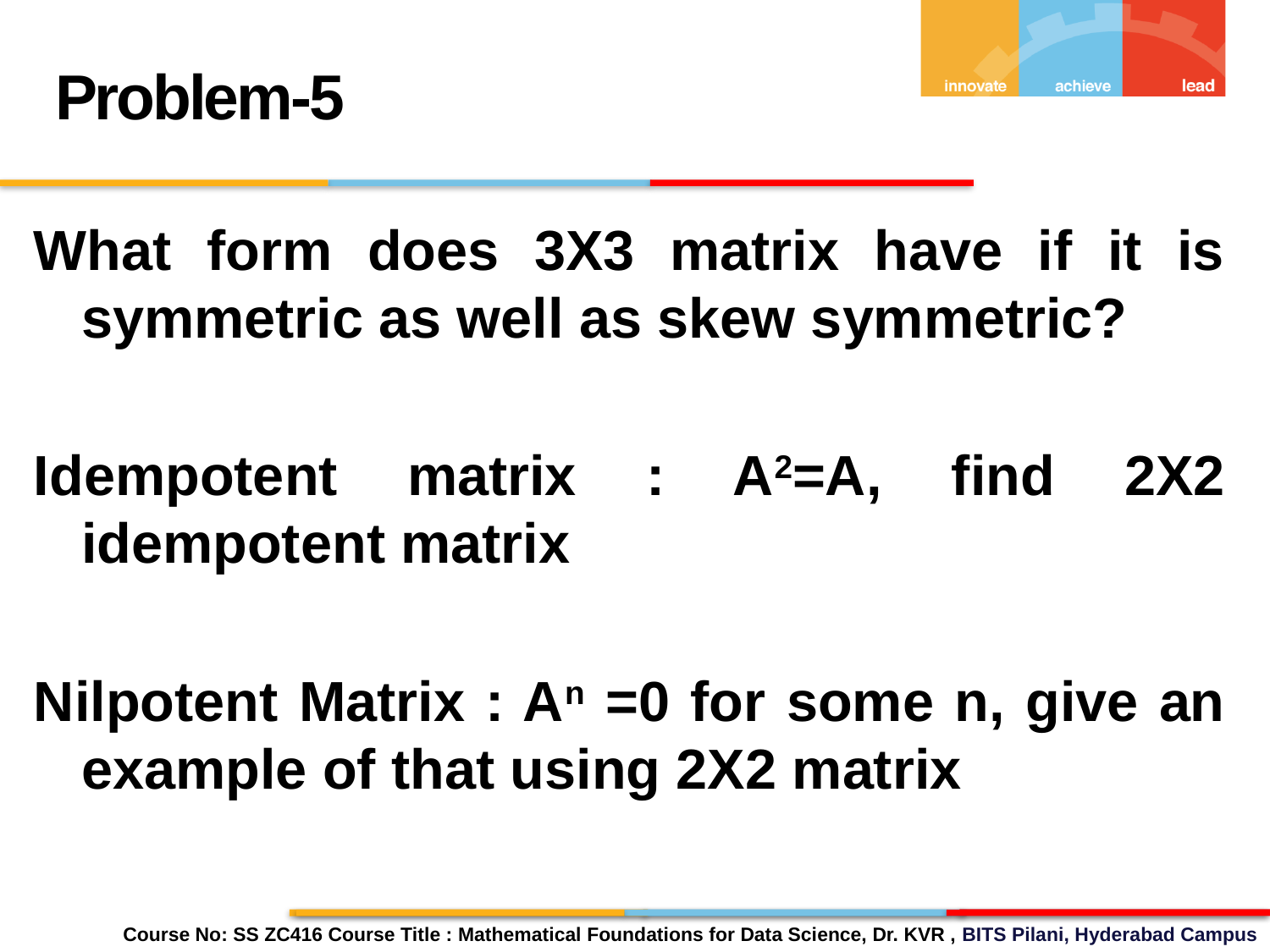

Problem-5
What form does 3X3 matrix have if it is symmetric as well as skew symmetric?

Idempotent matrix : A2=A, find 2X2 idempotent matrix

Nilpotent Matrix : An =0 for some n, give an example of that using 2X2 matrix